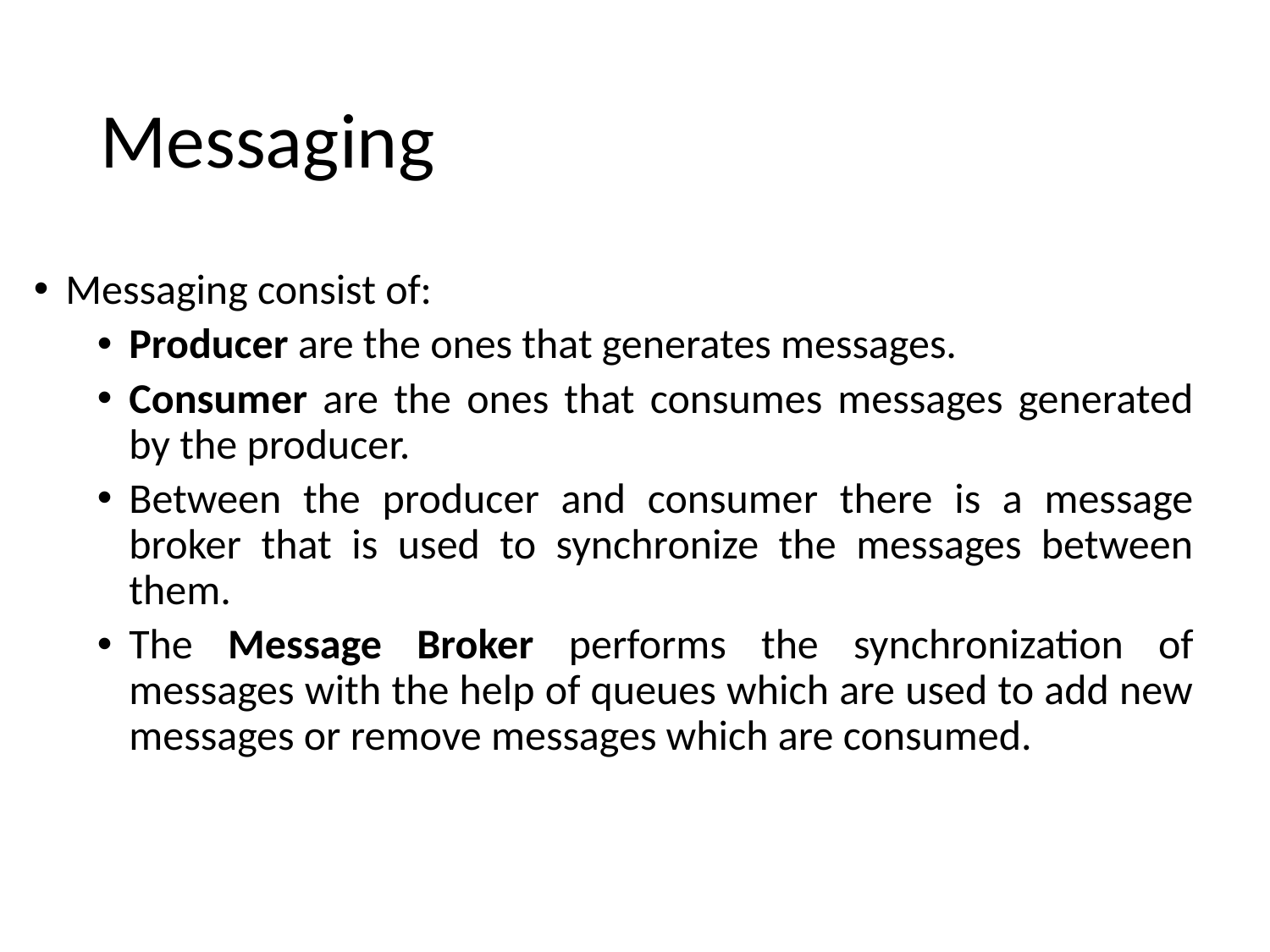

# Messaging
Messaging consist of:
Producer are the ones that generates messages.
Consumer are the ones that consumes messages generated by the producer.
Between the producer and consumer there is a message broker that is used to synchronize the messages between them.
The Message Broker performs the synchronization of messages with the help of queues which are used to add new messages or remove messages which are consumed.